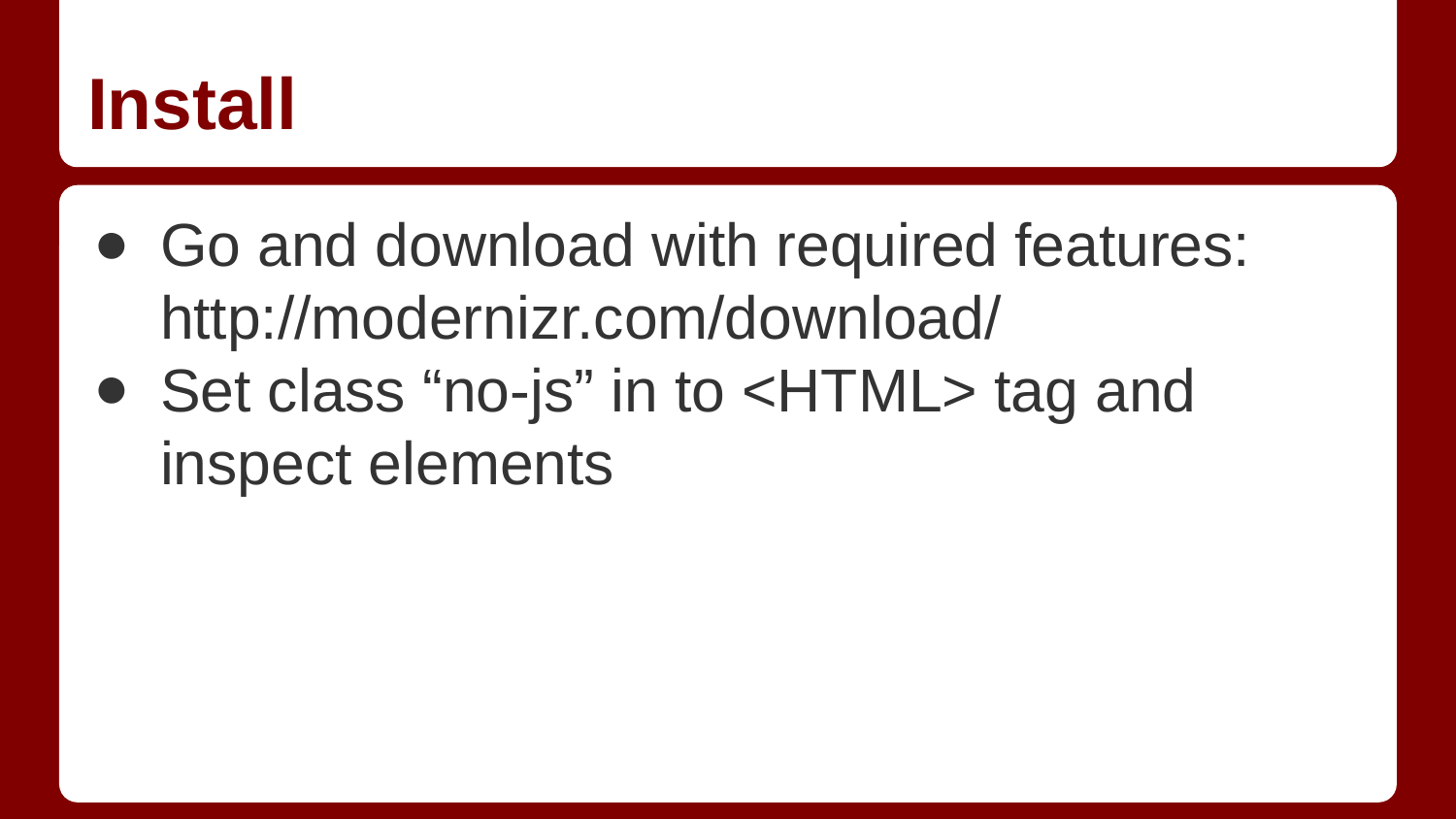

# Install
Go and download with required features: http://modernizr.com/download/
Set class “no-js” in to <HTML> tag and inspect elements